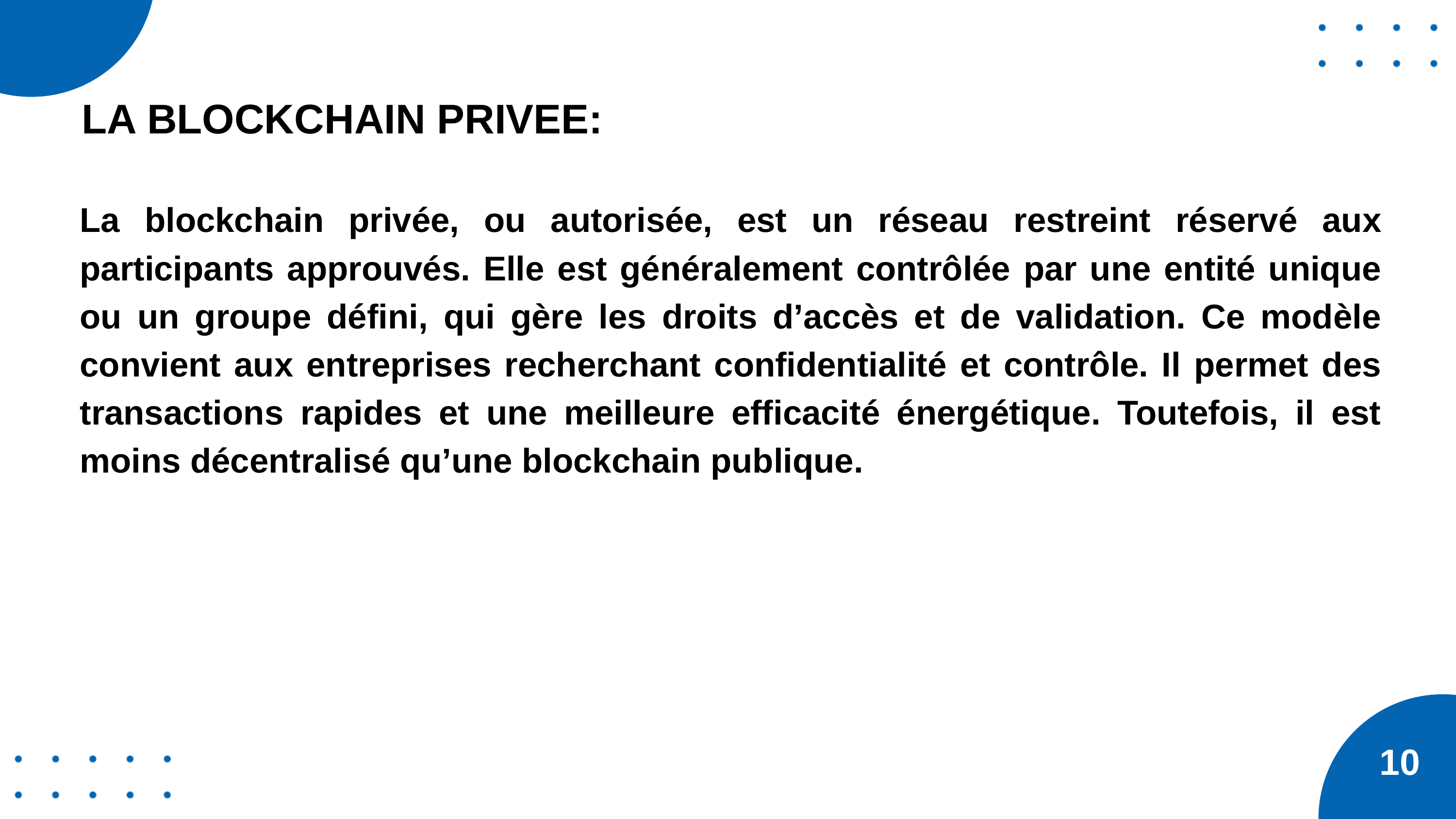

LA BLOCKCHAIN PRIVEE:
La blockchain privée, ou autorisée, est un réseau restreint réservé aux participants approuvés. Elle est généralement contrôlée par une entité unique ou un groupe défini, qui gère les droits d’accès et de validation. Ce modèle convient aux entreprises recherchant confidentialité et contrôle. Il permet des transactions rapides et une meilleure efficacité énergétique. Toutefois, il est moins décentralisé qu’une blockchain publique.

10